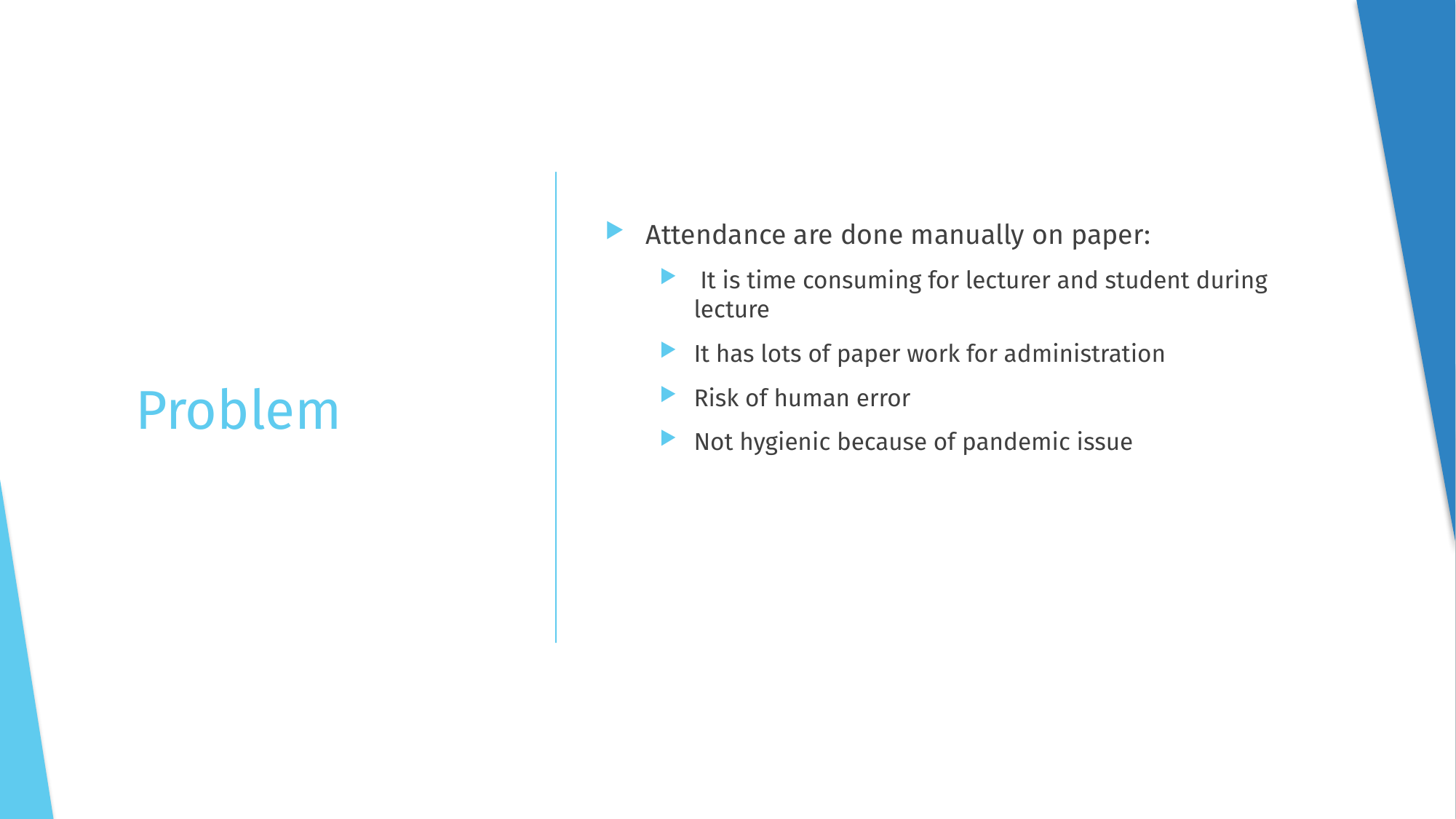

Attendance are done manually on paper:
 It is time consuming for lecturer and student during lecture
It has lots of paper work for administration
Risk of human error
Not hygienic because of pandemic issue

# Problem